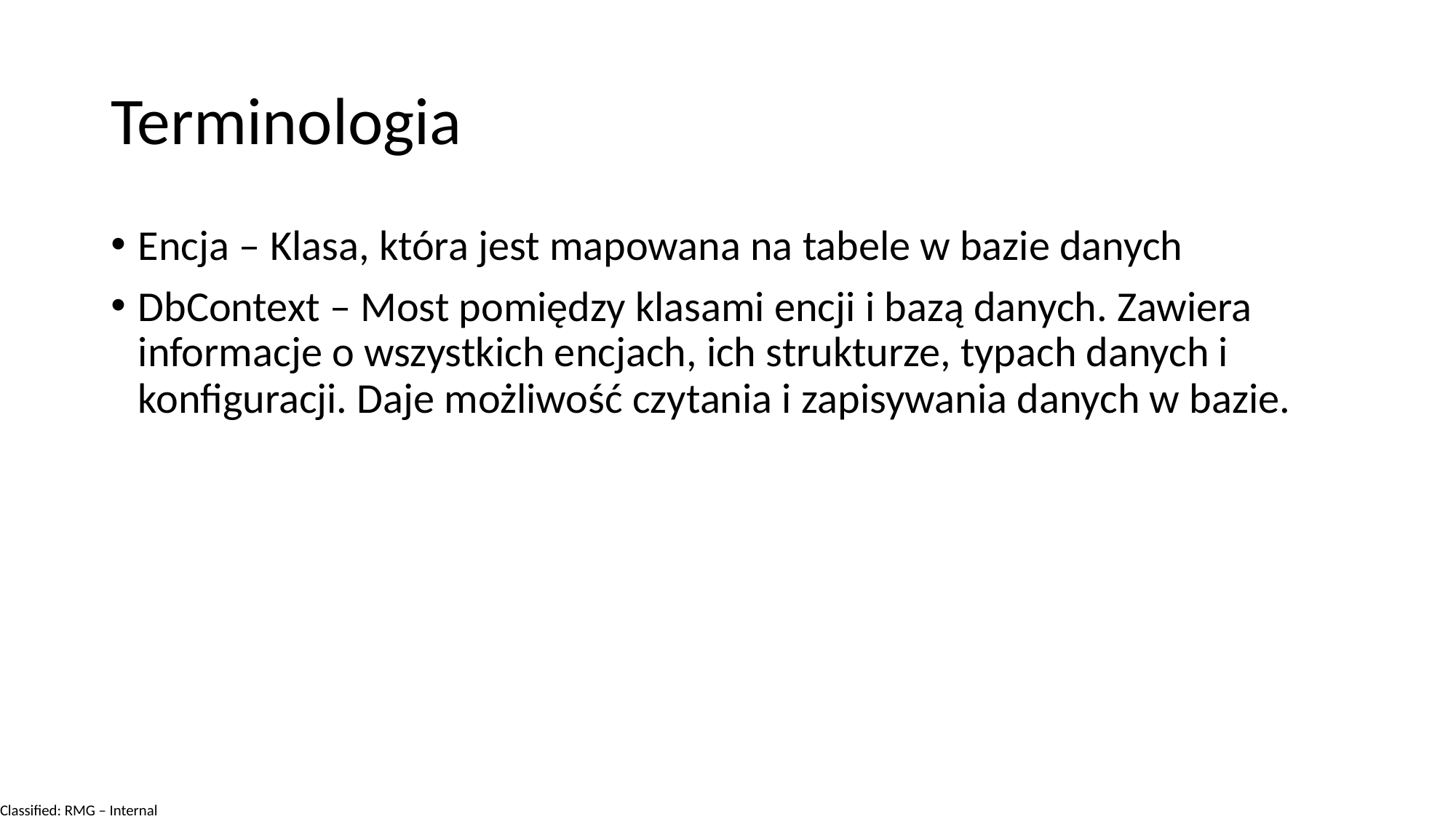

# Terminologia
Encja – Klasa, która jest mapowana na tabele w bazie danych
DbContext – Most pomiędzy klasami encji i bazą danych. Zawiera informacje o wszystkich encjach, ich strukturze, typach danych i konfiguracji. Daje możliwość czytania i zapisywania danych w bazie.